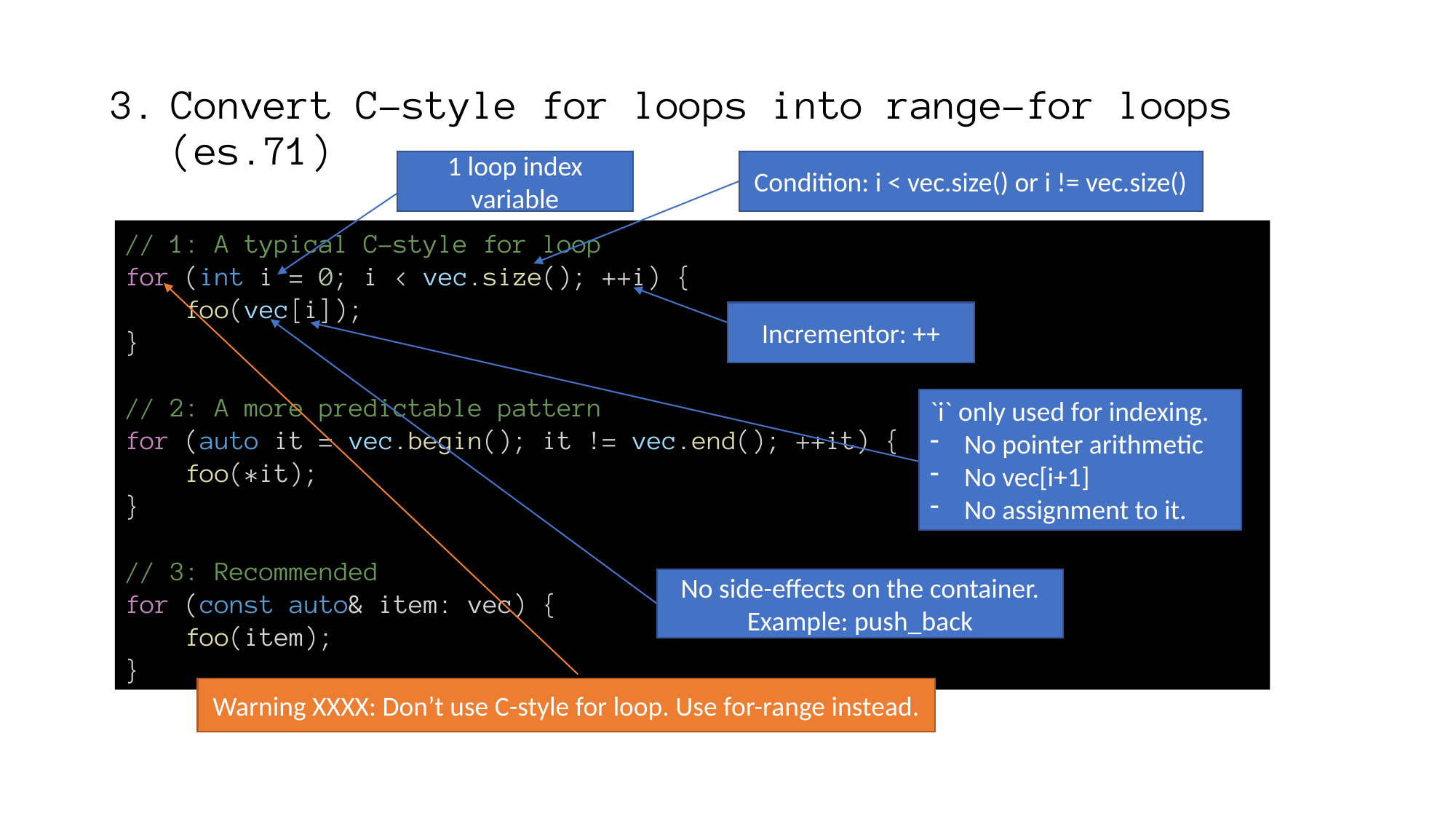

Convert C-style for loops into range-for loops (es.71)

1 loop index variable
Condition: i < vec.size() or i != vec.size()
// 1: A typical C-style for loop
for (int i = 0; i < vec.size(); ++i) {
    foo(vec[i]);
}
// 2: A more predictable pattern
for (auto it = vec.begin(); it != vec.end(); ++it) {
    foo(*it);
}
// 3: Recommended
for (const auto& item: vec) {
    foo(item);
}
Incrementor: ++
`i` only used for indexing.
No pointer arithmetic
No vec[i+1]
No assignment to it.
No side-effects on the container.
Example: push_back
Warning XXXX: Don’t use C-style for loop. Use for-range instead.